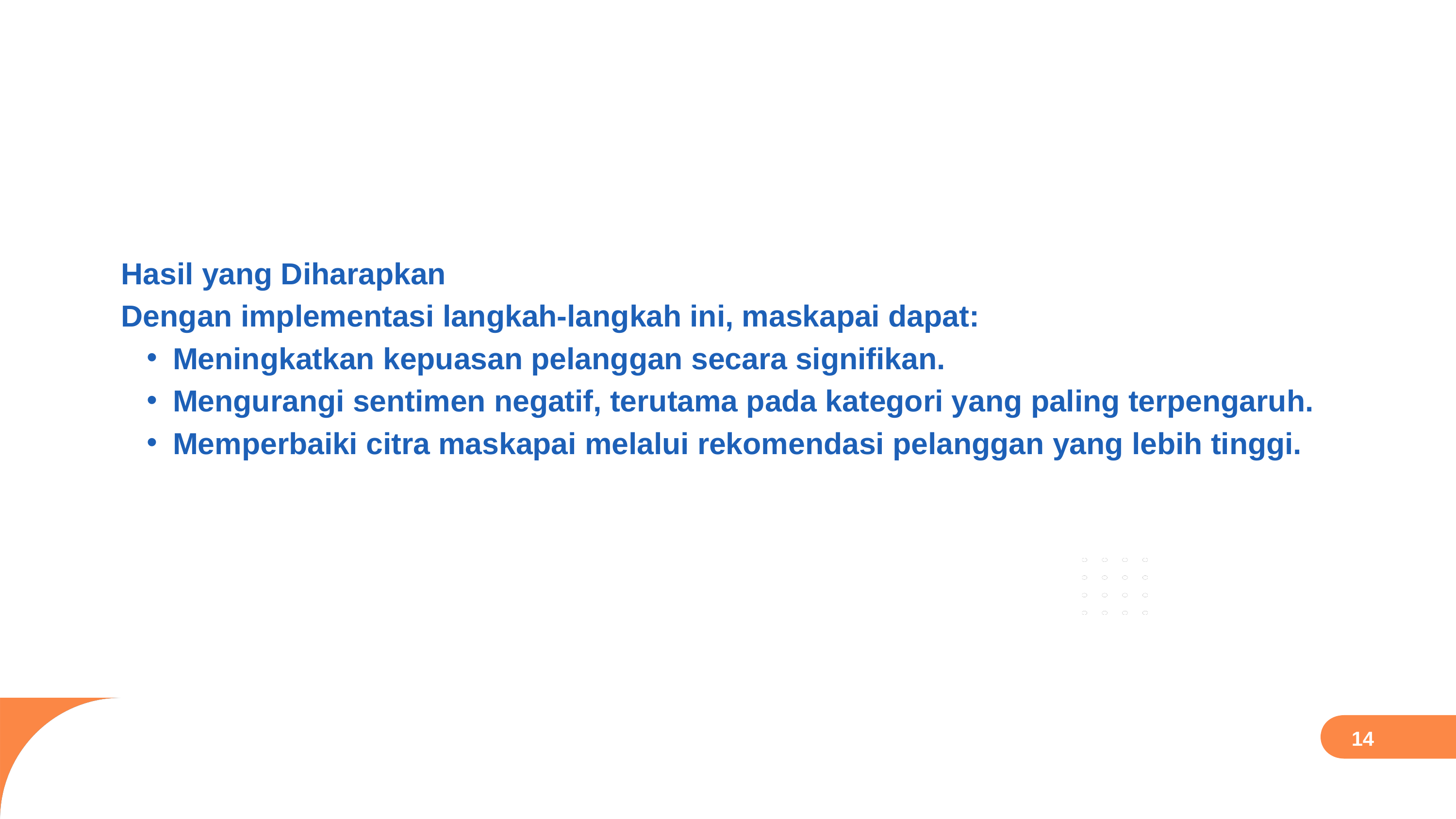

Hasil yang Diharapkan
Dengan implementasi langkah-langkah ini, maskapai dapat:
Meningkatkan kepuasan pelanggan secara signifikan.
Mengurangi sentimen negatif, terutama pada kategori yang paling terpengaruh.
Memperbaiki citra maskapai melalui rekomendasi pelanggan yang lebih tinggi.

14